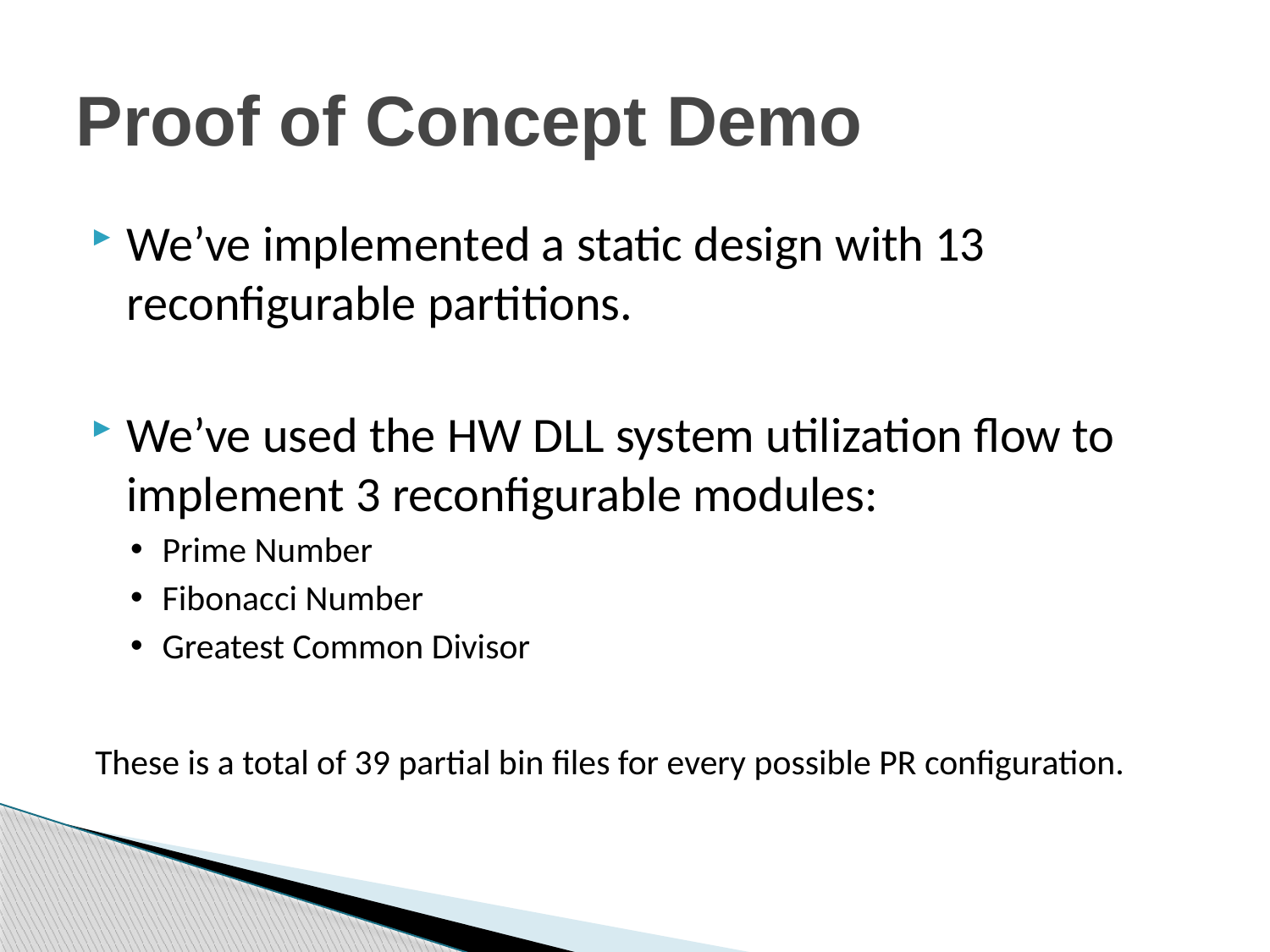

# Proof of Concept Demo
We’ve implemented a static design with 13 reconfigurable partitions.

We’ve used the HW DLL system utilization flow to implement 3 reconfigurable modules:
Prime Number
Fibonacci Number
Greatest Common Divisor

These is a total of 39 partial bin files for every possible PR configuration.